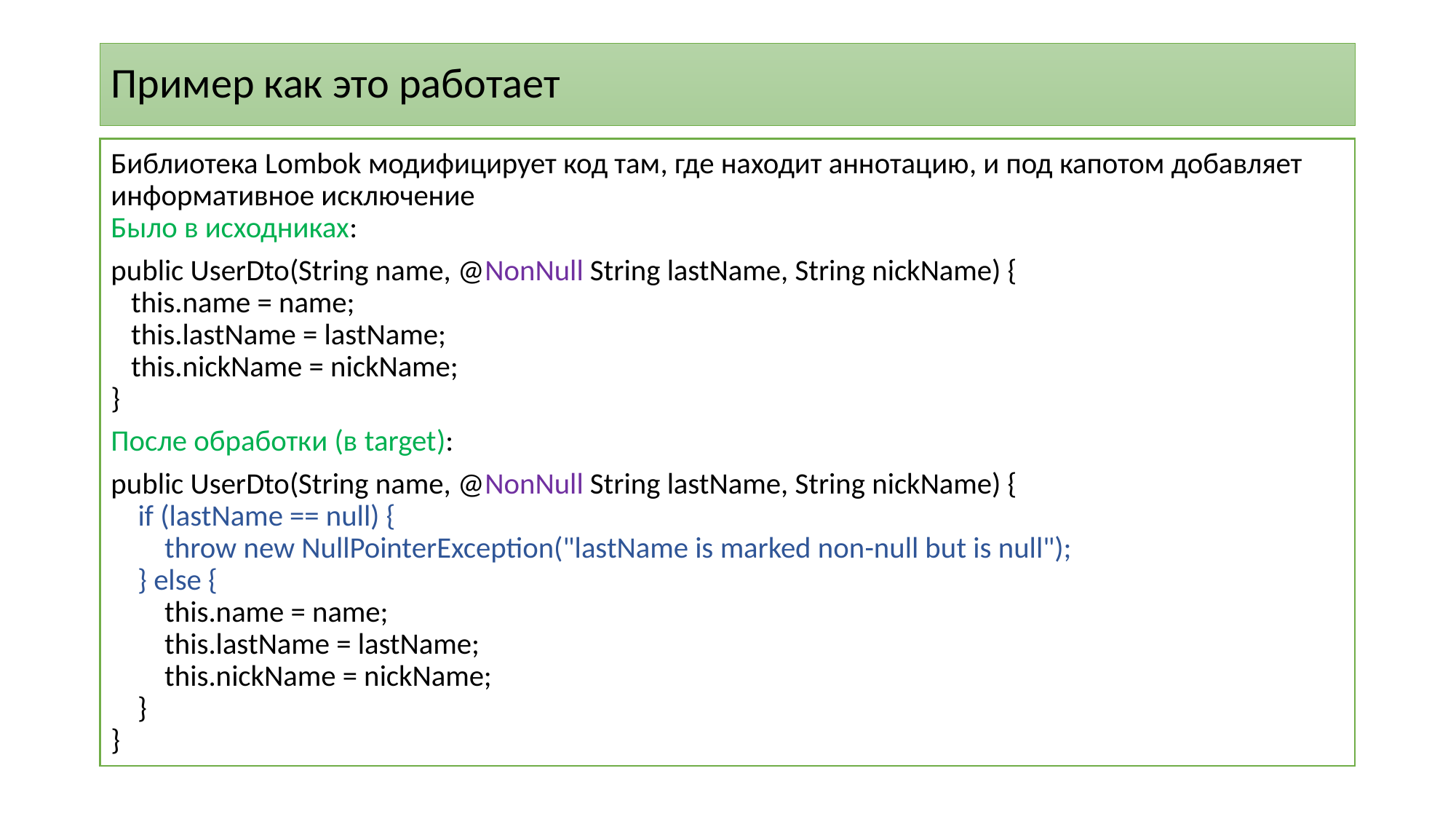

# Пример как это работает
Библиотека Lombok модифицирует код там, где находит аннотацию, и под капотом добавляет информативное исключение
Было в исходниках:
public UserDto(String name, @NonNull String lastName, String nickName) {
   this.name = name;
   this.lastName = lastName;
   this.nickName = nickName;
}
После обработки (в target):
public UserDto(String name, @NonNull String lastName, String nickName) {
    if (lastName == null) {
        throw new NullPointerException("lastName is marked non-null but is null");
    } else {
        this.name = name;
        this.lastName = lastName;
        this.nickName = nickName;
    }
}